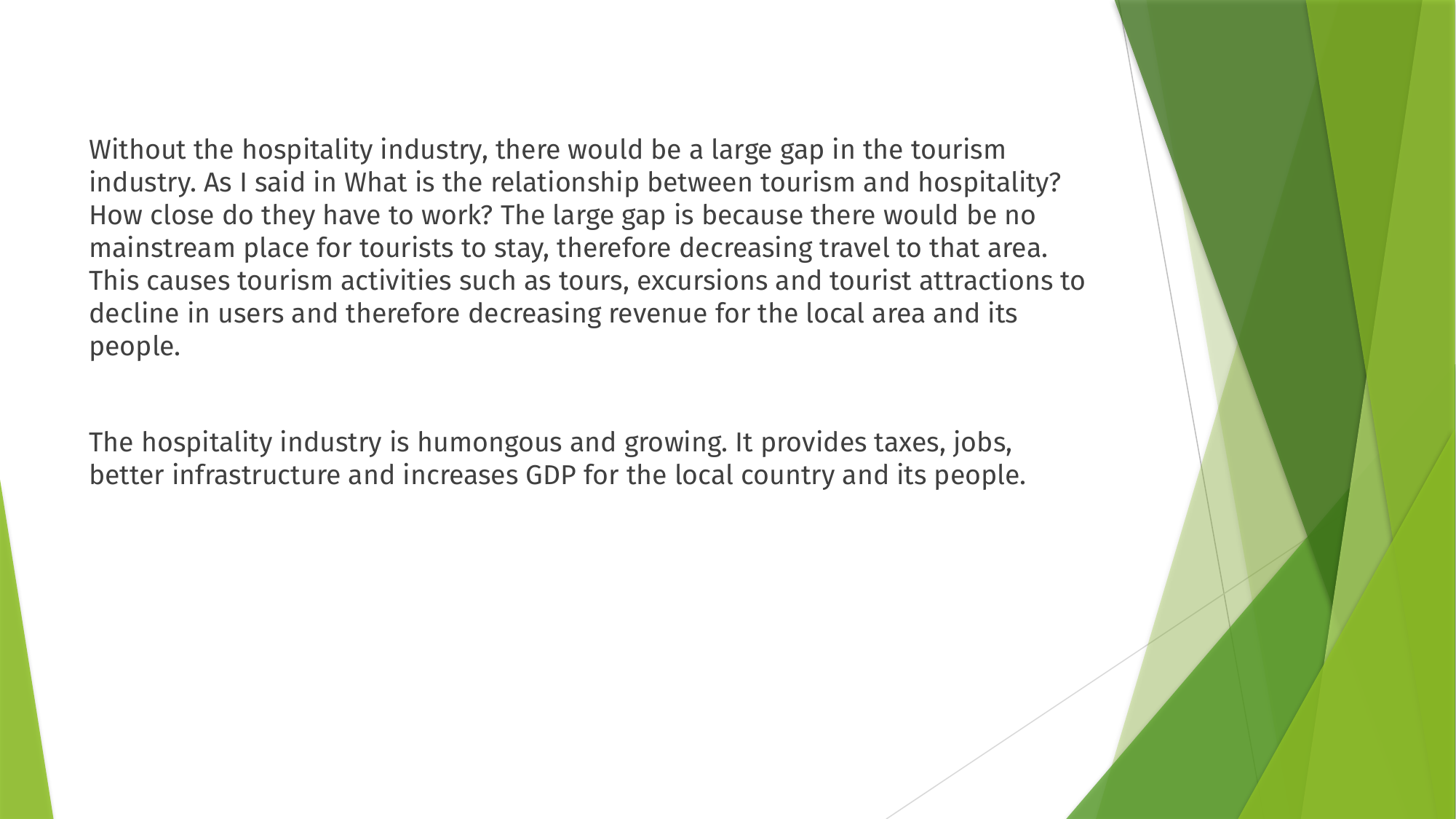

Without the hospitality industry, there would be a large gap in the tourism industry. As I said in What is the relationship between tourism and hospitality? How close do they have to work? The large gap is because there would be no mainstream place for tourists to stay, therefore decreasing travel to that area. This causes tourism activities such as tours, excursions and tourist attractions to decline in users and therefore decreasing revenue for the local area and its people.

The hospitality industry is humongous and growing. It provides taxes, jobs, better infrastructure and increases GDP for the local country and its people.